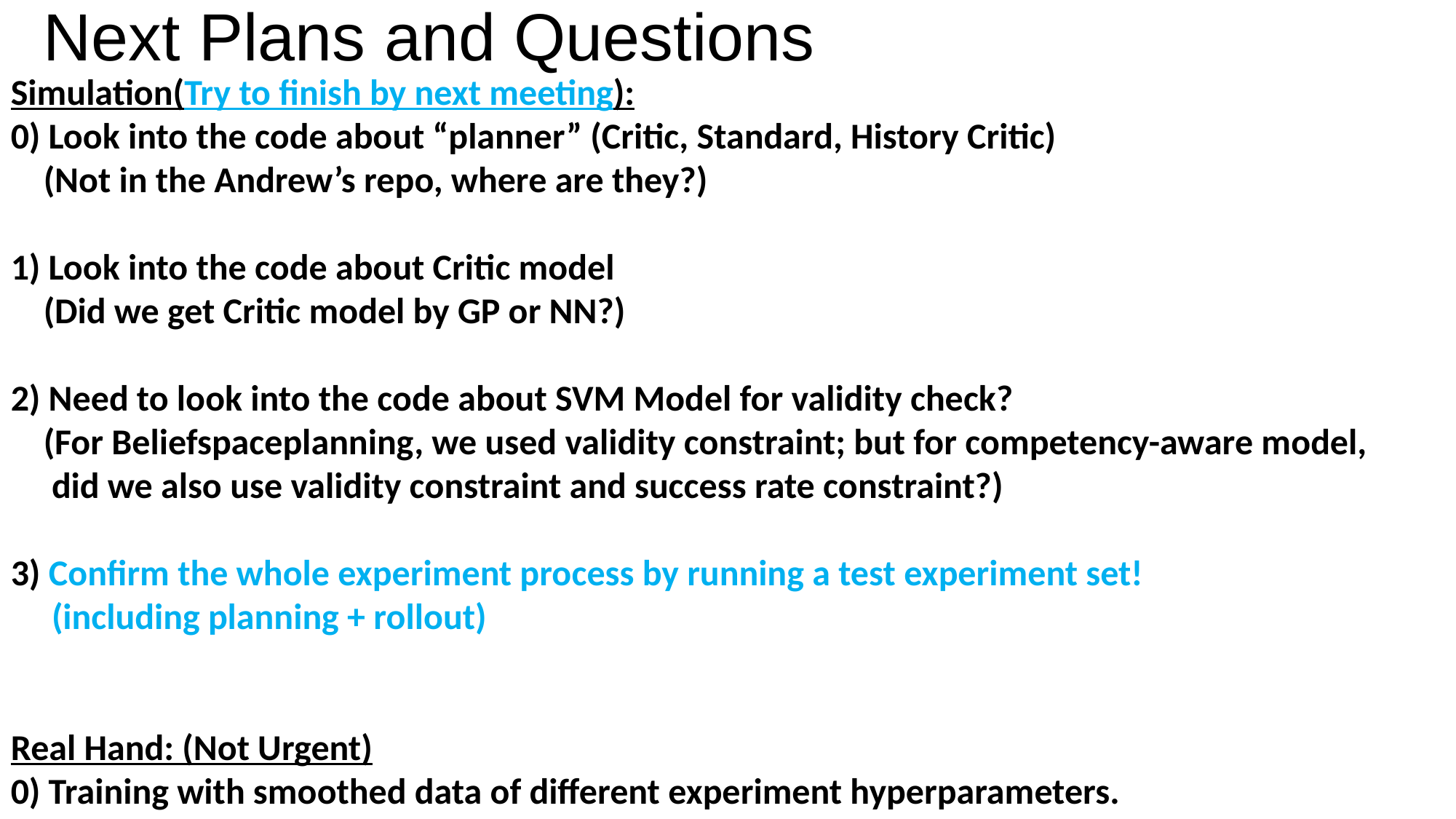

# Next Plans and Questions
Simulation(Try to finish by next meeting):
0) Look into the code about “planner” (Critic, Standard, History Critic)
    (Not in the Andrew’s repo, where are they?)

1) Look into the code about Critic model
    (Did we get Critic model by GP or NN?)

2) Need to look into the code about SVM Model for validity check?
    (For Beliefspaceplanning, we used validity constraint; but for competency-aware model,
     did we also use validity constraint and success rate constraint?)

3) Confirm the whole experiment process by running a test experiment set!
     (including planning + rollout)

Real Hand: (Not Urgent)
0) Training with smoothed data of different experiment hyperparameters.